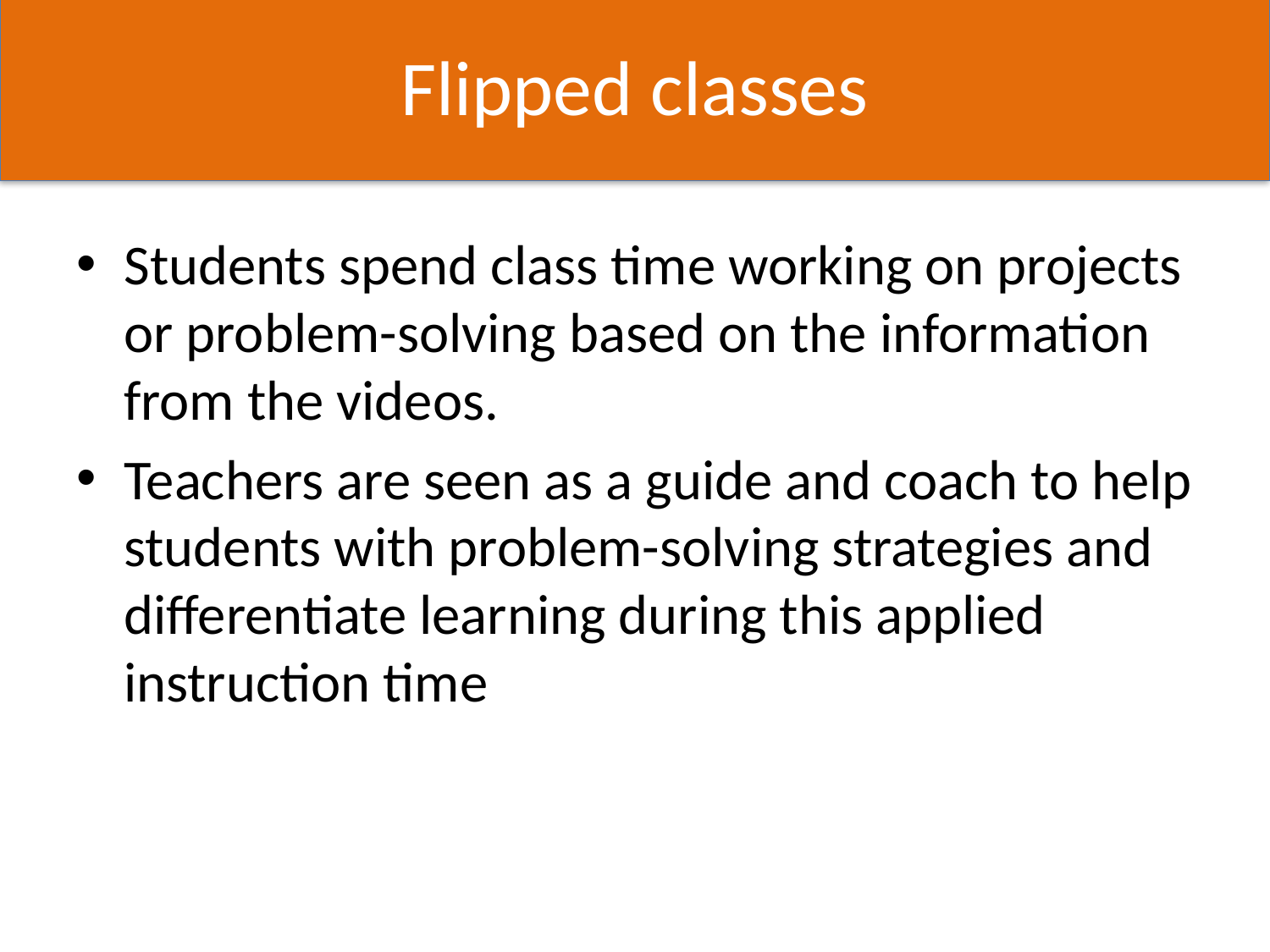

# Flipped classes
Students spend class time working on projects or problem-solving based on the information from the videos.
Teachers are seen as a guide and coach to help students with problem-solving strategies and differentiate learning during this applied instruction time